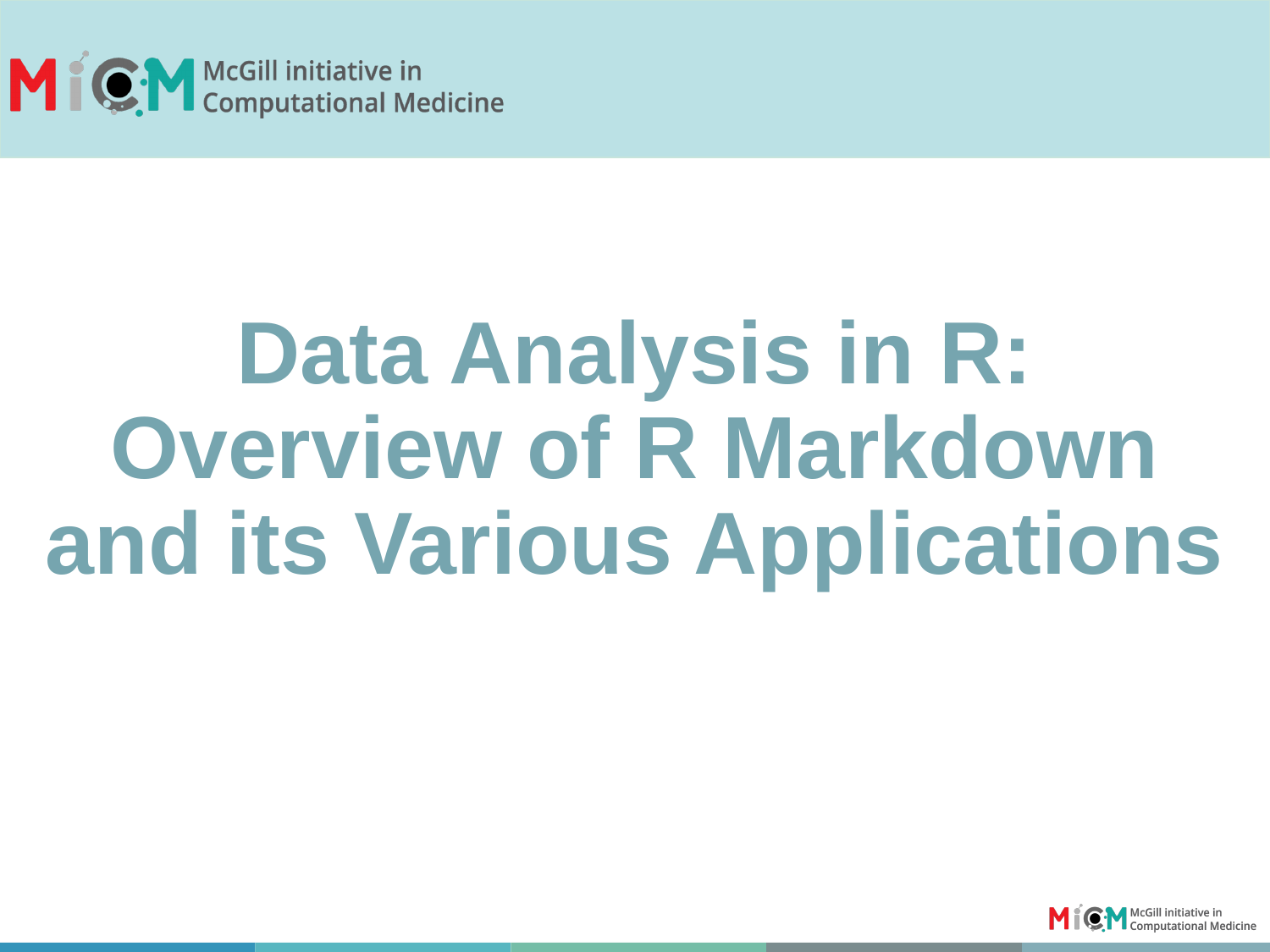

# Data Analysis in R: Overview of R Markdown and its Various Applications